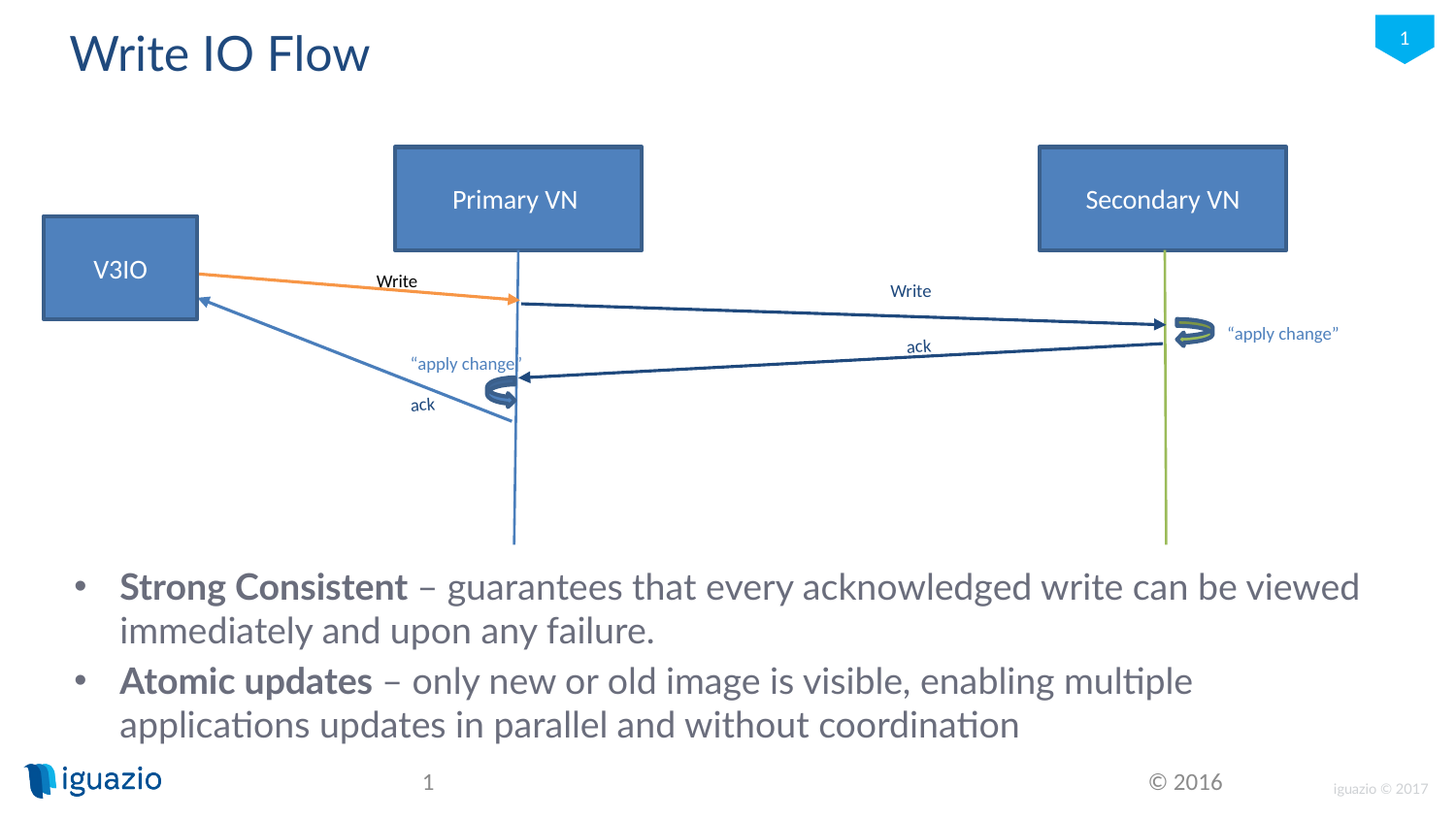

# Write IO Flow
Primary VN
Secondary VN
V3IO
Write
Write
“apply change”

ack
“apply change”

ack
Strong Consistent – guarantees that every acknowledged write can be viewed immediately and upon any failure.
Atomic updates – only new or old image is visible, enabling multiple applications updates in parallel and without coordination

1
© 2016